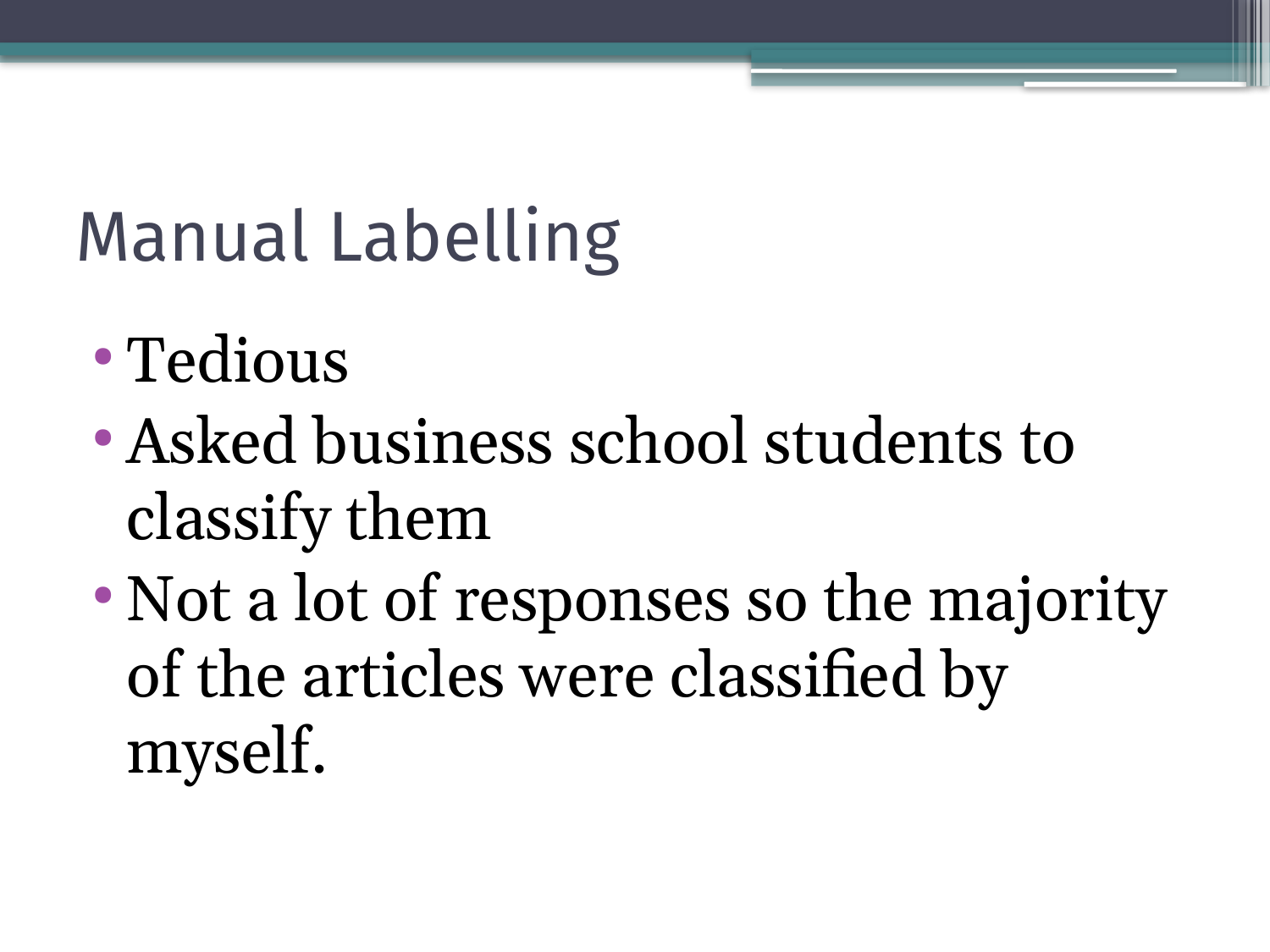

# Manual Labelling
Tedious
Asked business school students to classify them
Not a lot of responses so the majority of the articles were classified by myself.